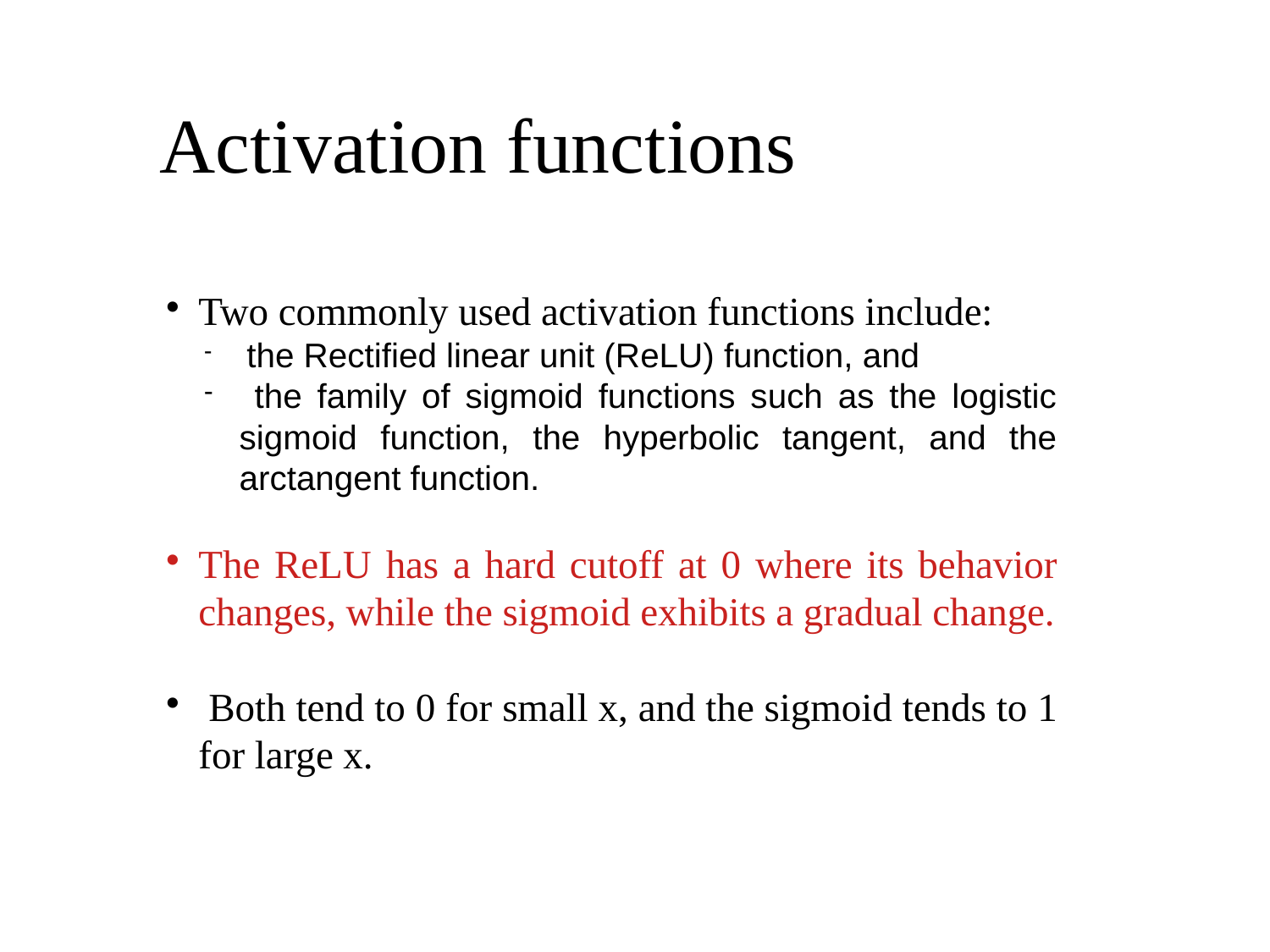

# Activation functions
Two commonly used activation functions include:
 the Rectified linear unit (ReLU) function, and
 the family of sigmoid functions such as the logistic sigmoid function, the hyperbolic tangent, and the arctangent function.

The ReLU has a hard cutoff at 0 where its behavior changes, while the sigmoid exhibits a gradual change.

 Both tend to 0 for small x, and the sigmoid tends to 1 for large x.